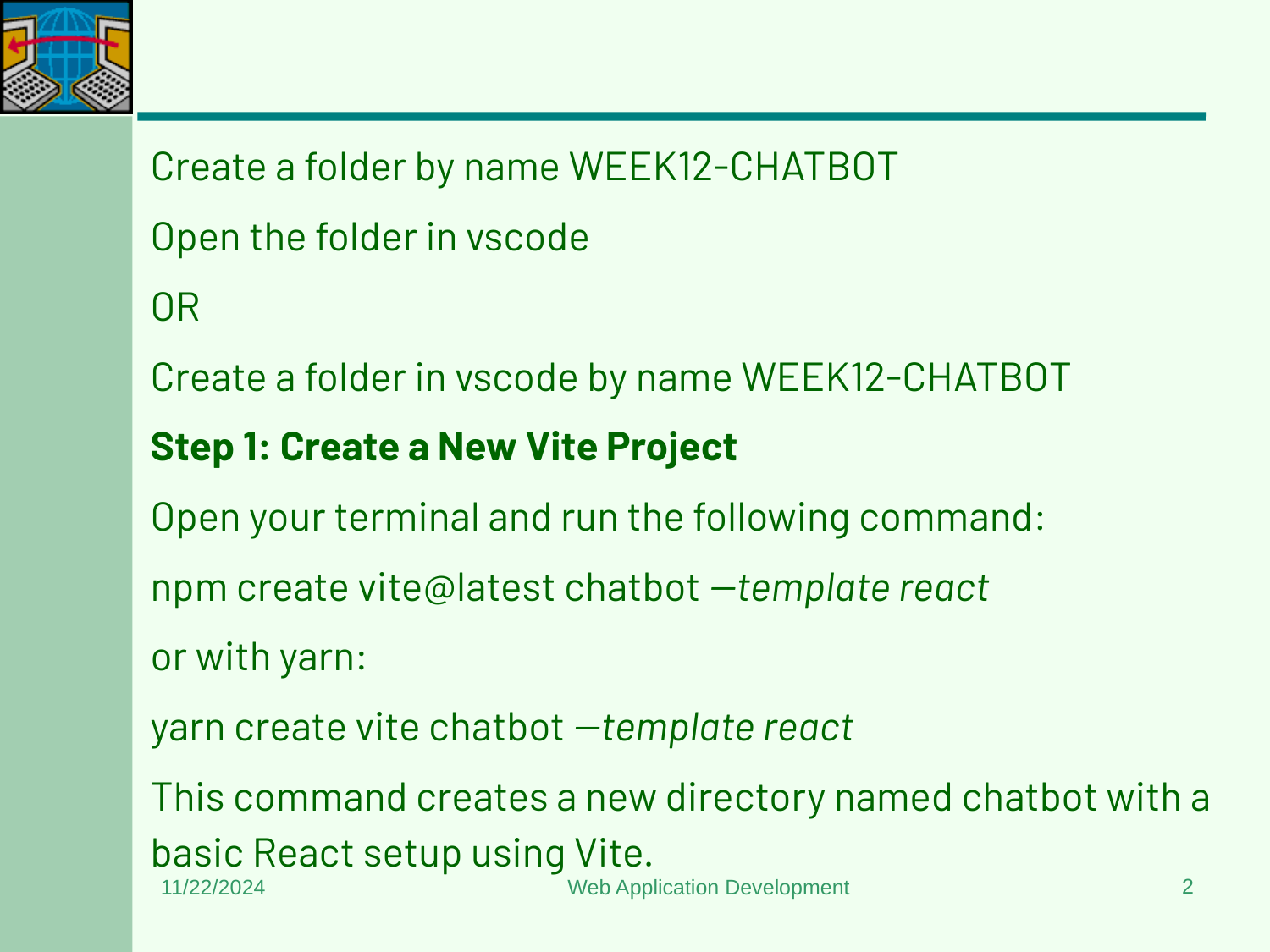

#
Create a folder by name WEEK12-CHATBOT
Open the folder in vscode
OR
Create a folder in vscode by name WEEK12-CHATBOT
Step 1: Create a New Vite Project
Open your terminal and run the following command:
npm create vite@latest chatbot --template react
or with yarn:
yarn create vite chatbot --template react
This command creates a new directory named chatbot with a basic React setup using Vite.

2
11/22/2024
Web Application Development